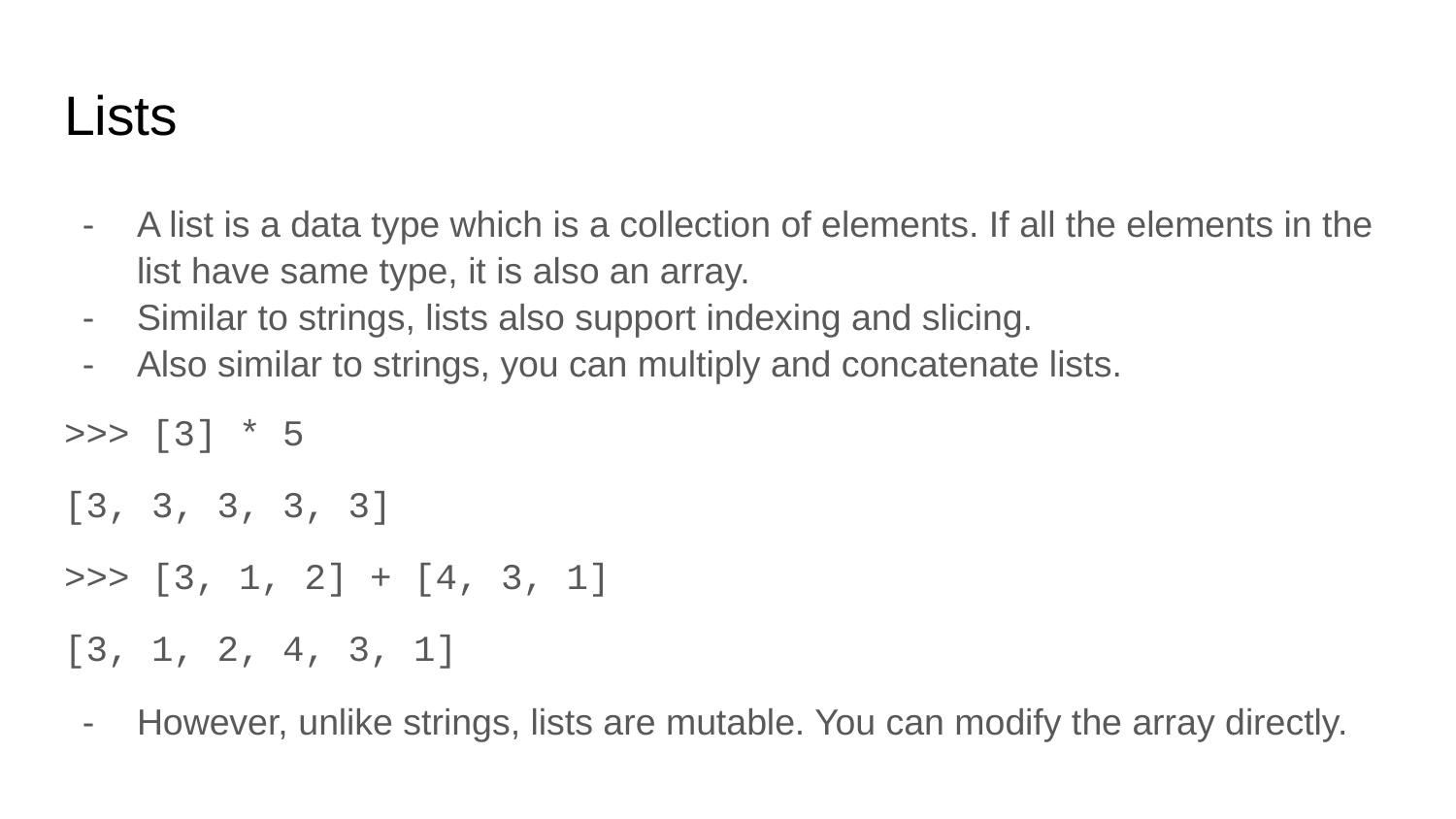

# Lists
A list is a data type which is a collection of elements. If all the elements in the list have same type, it is also an array.
Similar to strings, lists also support indexing and slicing.
Also similar to strings, you can multiply and concatenate lists.
>>> [3] * 5
[3, 3, 3, 3, 3]
>>> [3, 1, 2] + [4, 3, 1]
[3, 1, 2, 4, 3, 1]
However, unlike strings, lists are mutable. You can modify the array directly.